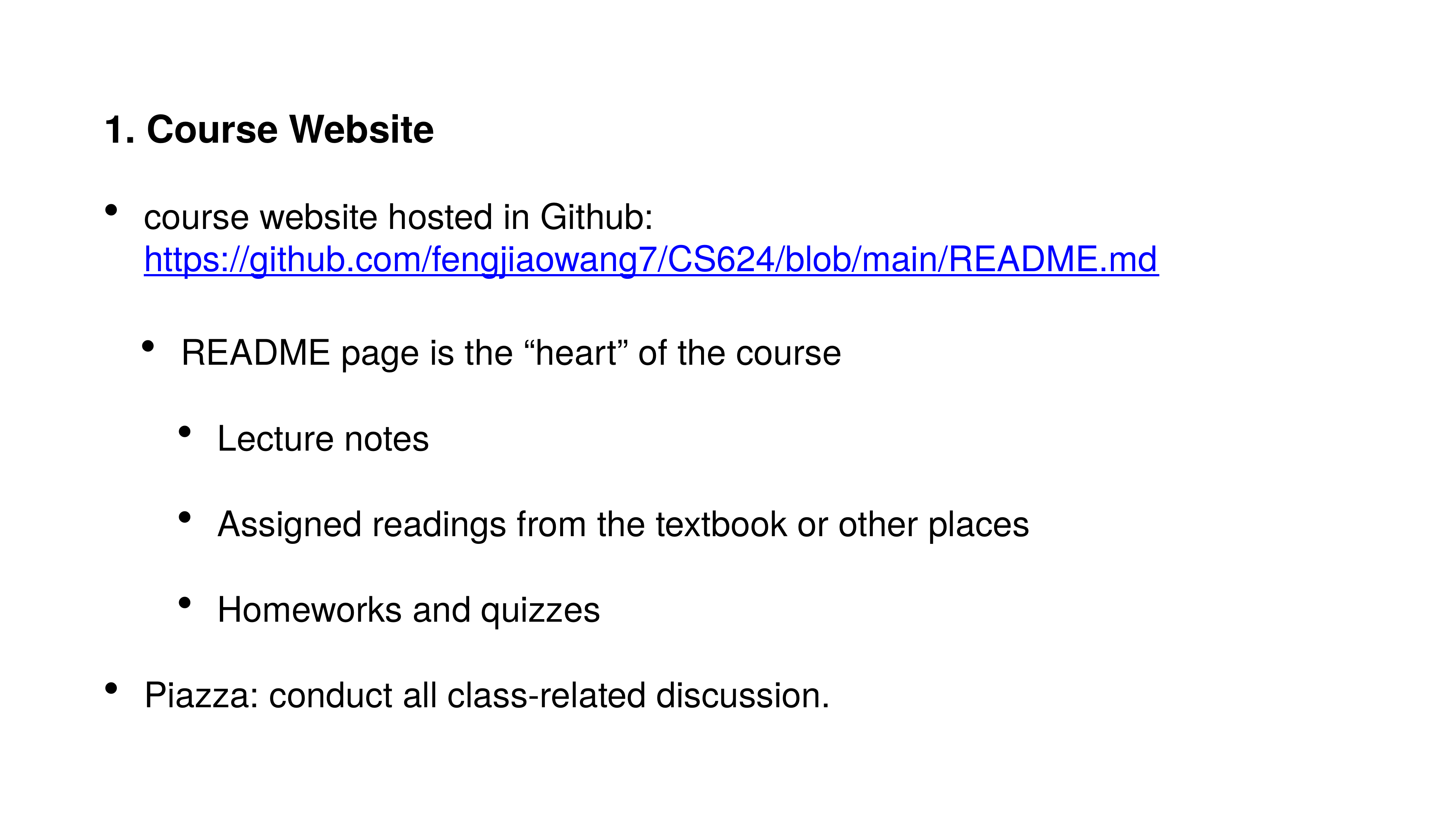

1. Course Website
course website hosted in Github: https://github.com/fengjiaowang7/CS624/blob/main/README.md
README page is the “heart” of the course
Lecture notes
Assigned readings from the textbook or other places
Homeworks and quizzes
Piazza: conduct all class-related discussion.